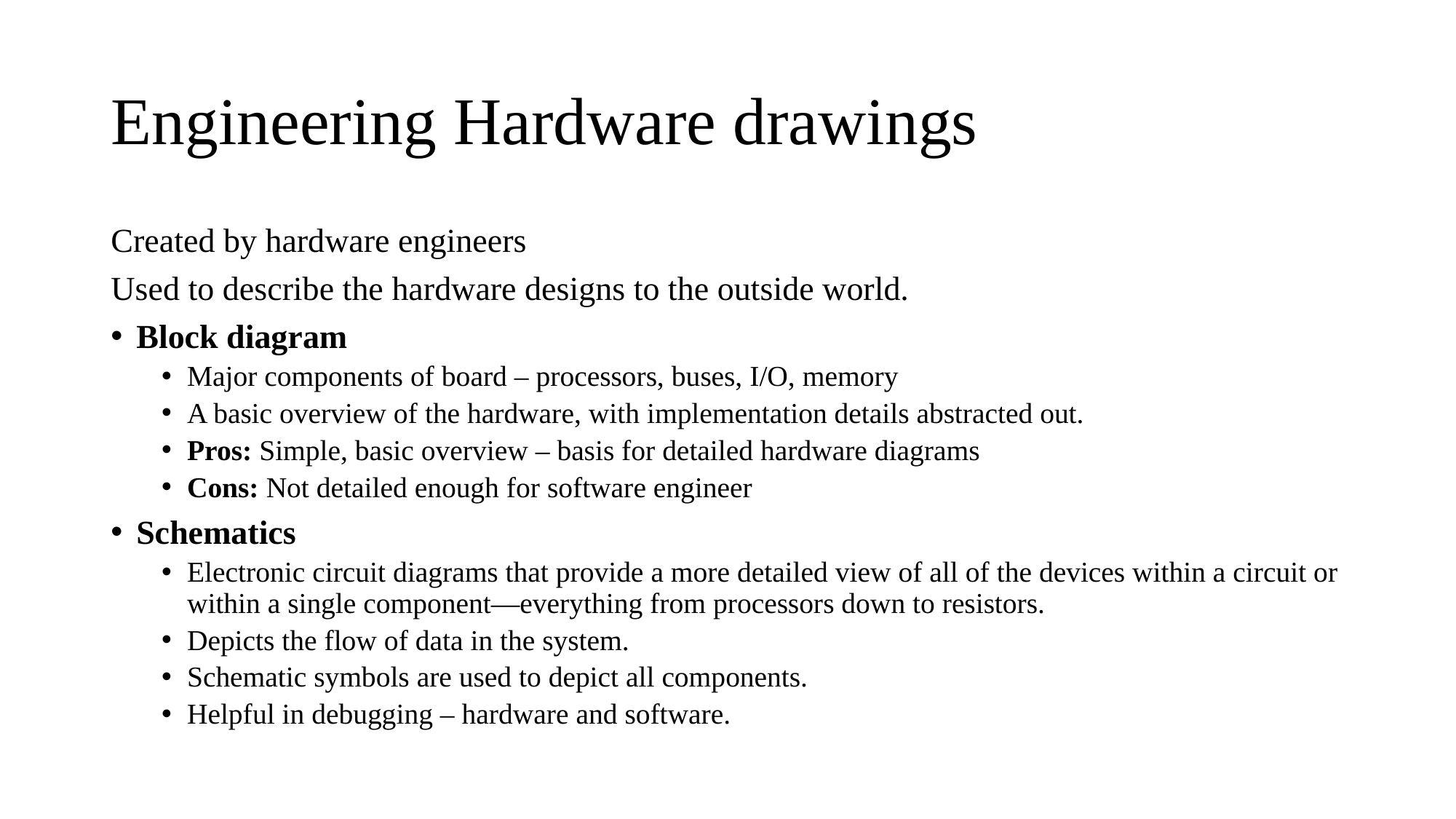

# Engineering Hardware drawings
Created by hardware engineers
Used to describe the hardware designs to the outside world.
Block diagram
Major components of board – processors, buses, I/O, memory
A basic overview of the hardware, with implementation details abstracted out.
Pros: Simple, basic overview – basis for detailed hardware diagrams
Cons: Not detailed enough for software engineer
Schematics
Electronic circuit diagrams that provide a more detailed view of all of the devices within a circuit or within a single component—everything from processors down to resistors.
Depicts the flow of data in the system.
Schematic symbols are used to depict all components.
Helpful in debugging – hardware and software.